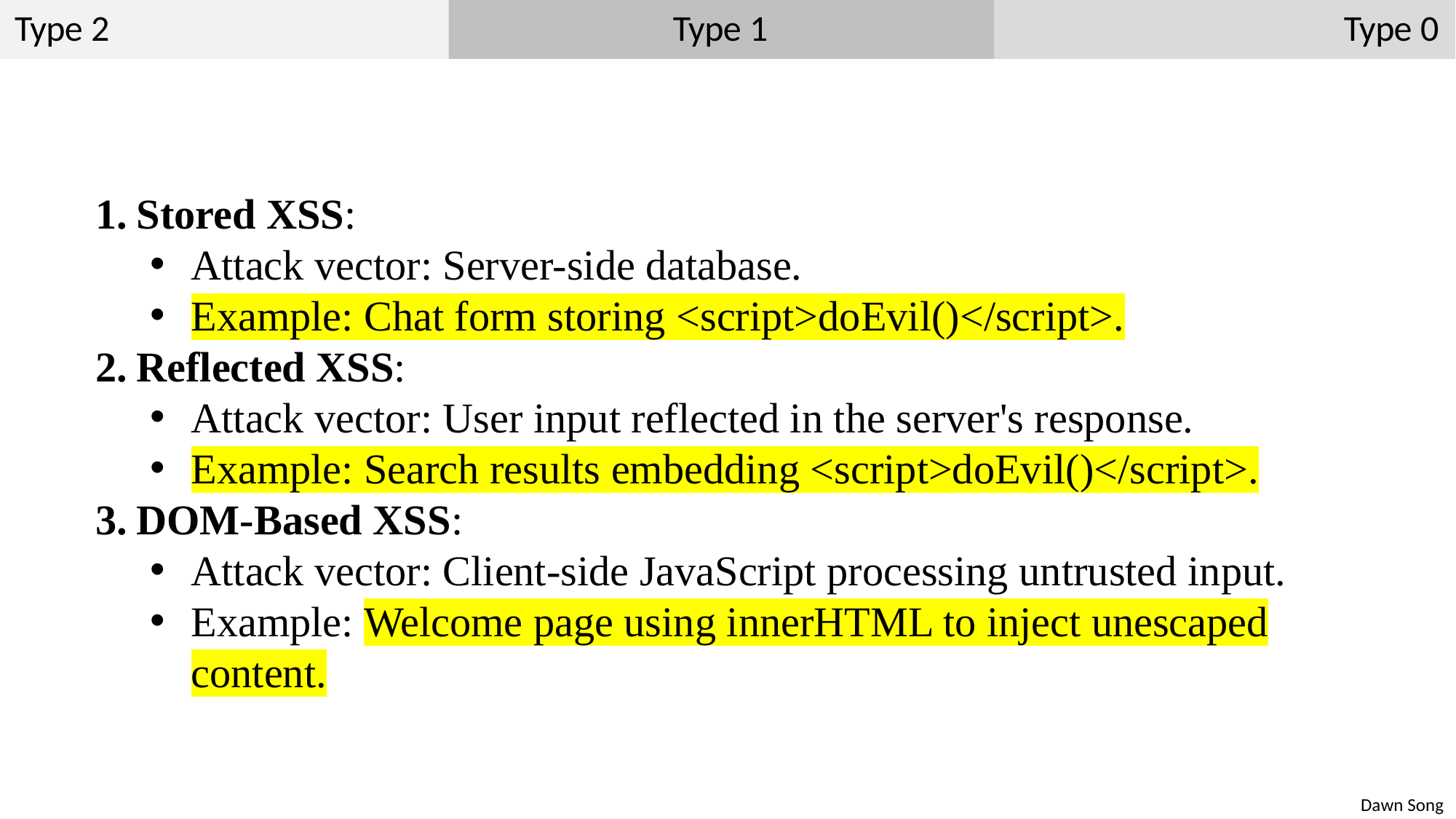

Type 2
Type 1
Type 0

Stored XSS:
Attack vector: Server-side database.
Example: Chat form storing <script>doEvil()</script>.
Reflected XSS:
Attack vector: User input reflected in the server's response.
Example: Search results embedding <script>doEvil()</script>.
DOM-Based XSS:
Attack vector: Client-side JavaScript processing untrusted input.
Example: Welcome page using innerHTML to inject unescaped content.

Dawn Song